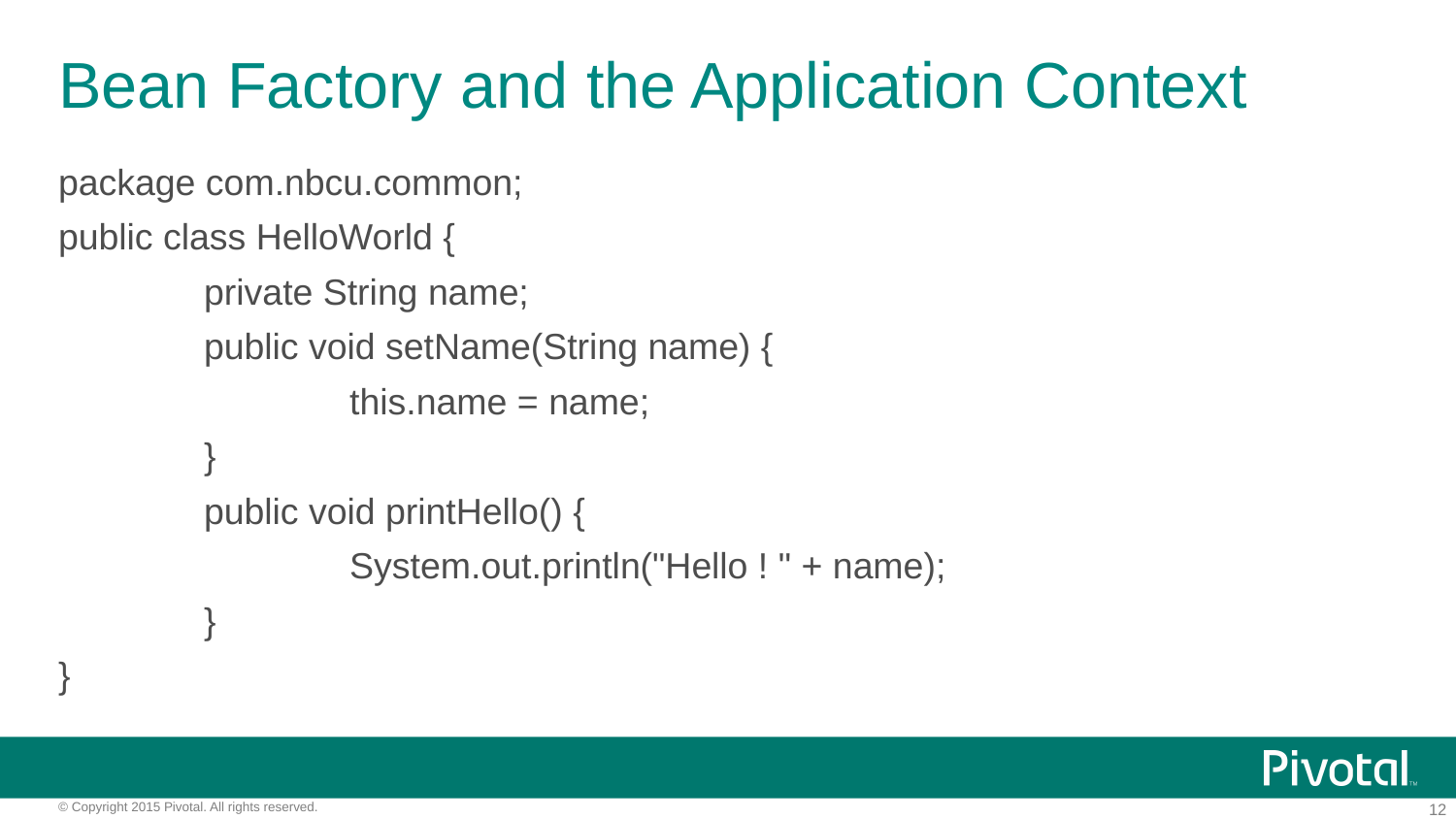

# Bean Factory and the Application Context
package com.nbcu.common;
public class HelloWorld {
	private String name;
	public void setName(String name) {
		this.name = name;
	}
	public void printHello() {
		System.out.println("Hello ! " + name);
	}
}